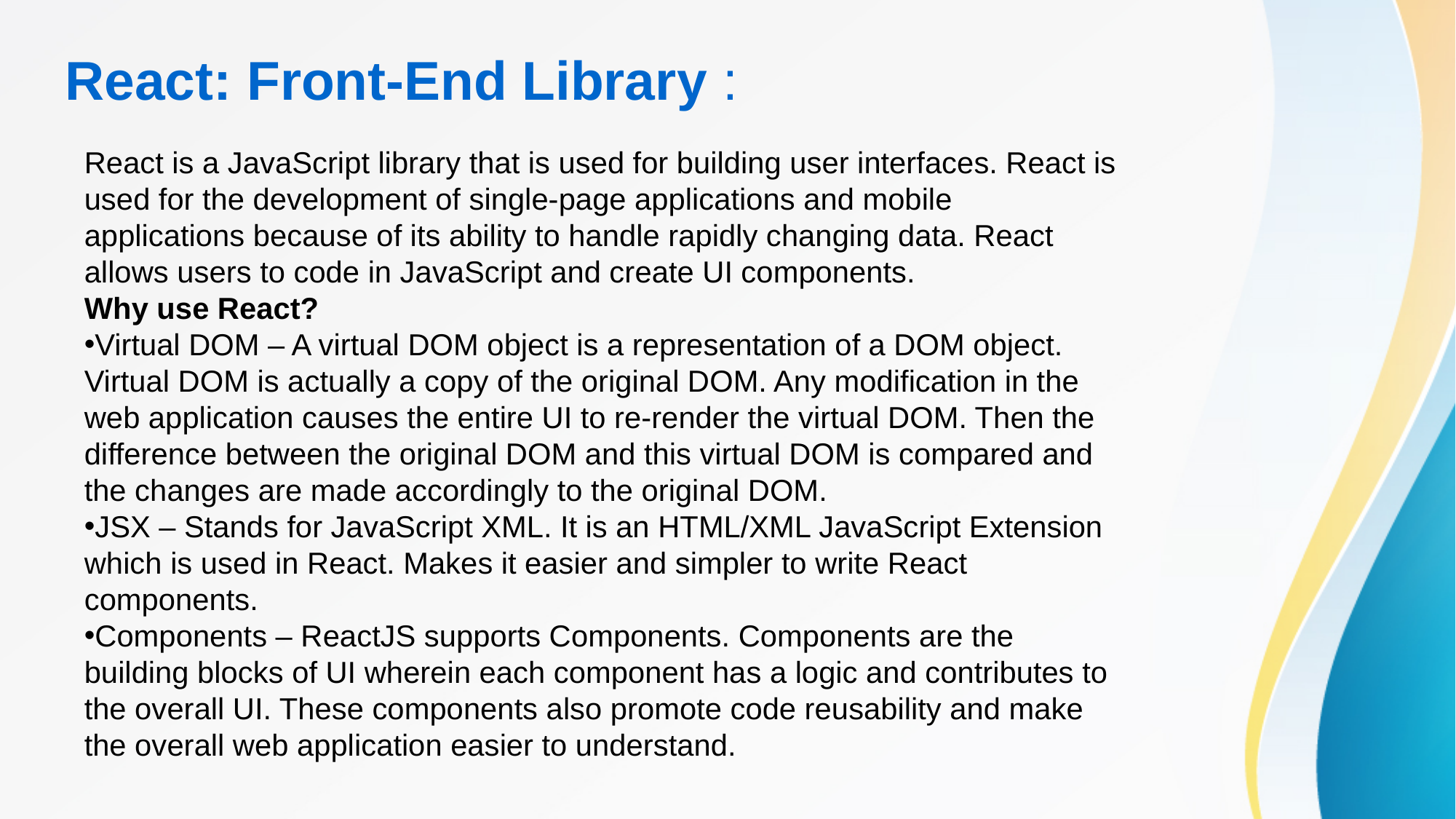

React: Front-End Library :
React is a JavaScript library that is used for building user interfaces. React is used for the development of single-page applications and mobile applications because of its ability to handle rapidly changing data. React allows users to code in JavaScript and create UI components.
Why use React?
Virtual DOM – A virtual DOM object is a representation of a DOM object. Virtual DOM is actually a copy of the original DOM. Any modification in the web application causes the entire UI to re-render the virtual DOM. Then the difference between the original DOM and this virtual DOM is compared and the changes are made accordingly to the original DOM.
JSX – Stands for JavaScript XML. It is an HTML/XML JavaScript Extension which is used in React. Makes it easier and simpler to write React components.
Components – ReactJS supports Components. Components are the building blocks of UI wherein each component has a logic and contributes to the overall UI. These components also promote code reusability and make the overall web application easier to understand.